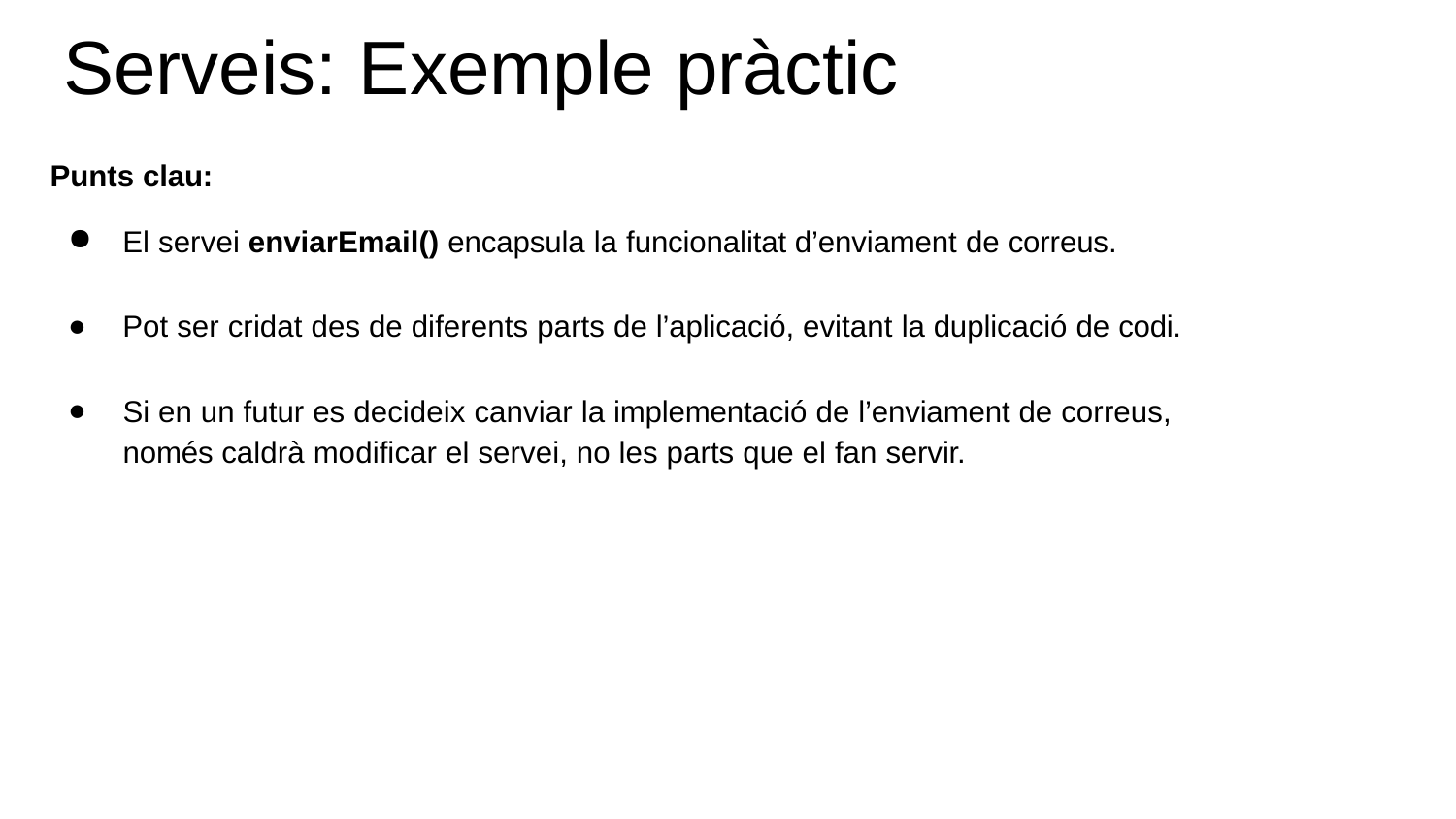

# Serveis: Exemple pràctic
Punts clau:
El servei enviarEmail() encapsula la funcionalitat d’enviament de correus.

Pot ser cridat des de diferents parts de l’aplicació, evitant la duplicació de codi.

Si en un futur es decideix canviar la implementació de l’enviament de correus, només caldrà modificar el servei, no les parts que el fan servir.